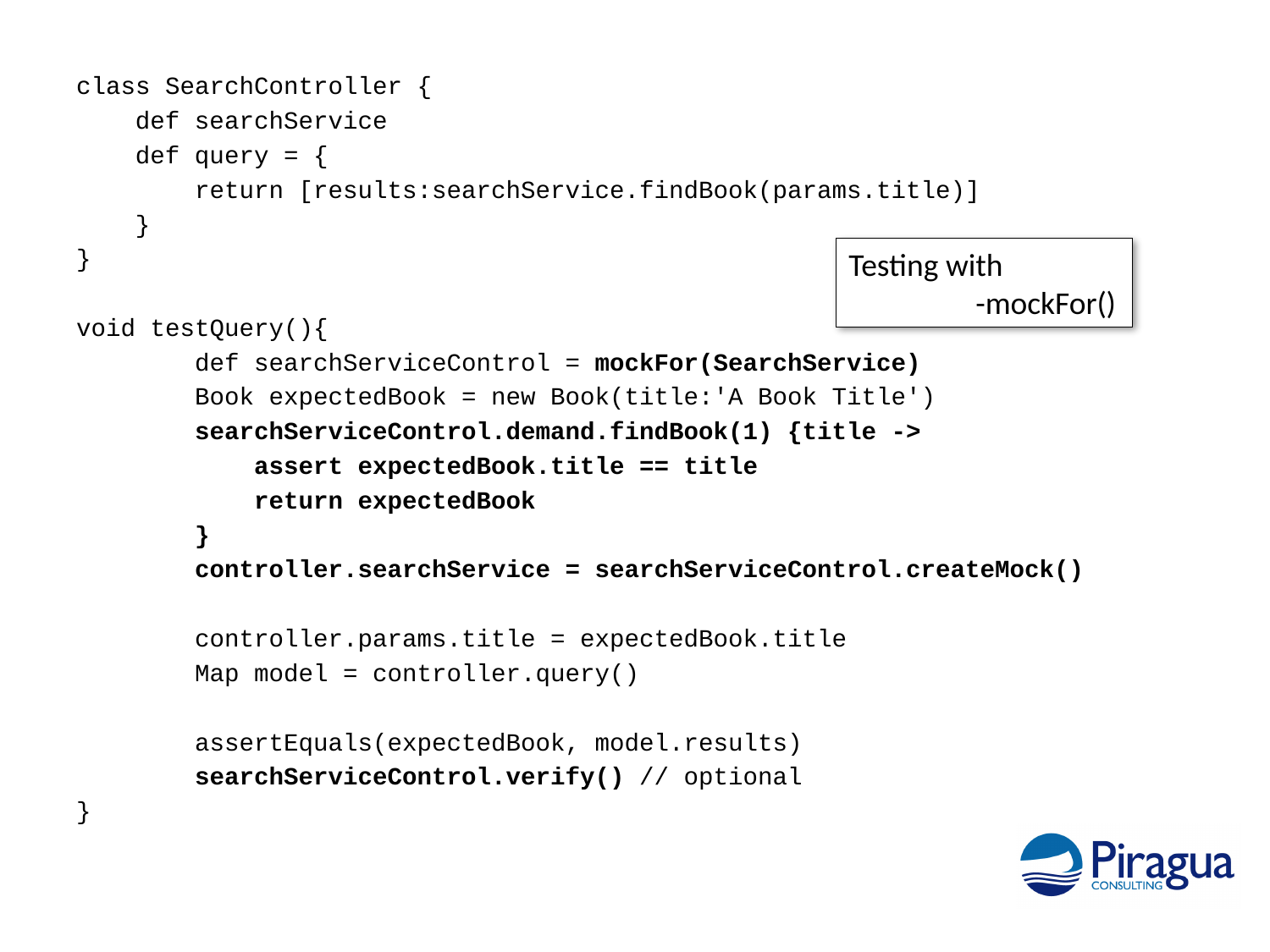

class SearchController {
    def searchService
    def query = {
        return [results:searchService.findBook(params.title)]
    }
}

void testQuery(){
        def searchServiceControl = mockFor(SearchService)
        Book expectedBook = new Book(title:'A Book Title')
        searchServiceControl.demand.findBook(1) {title ->
            assert expectedBook.title == title
            return expectedBook
        }
        controller.searchService = searchServiceControl.createMock()

        controller.params.title = expectedBook.title
        Map model = controller.query()

        assertEquals(expectedBook, model.results)
        searchServiceControl.verify() // optional
}
Testing with
	-mockFor()